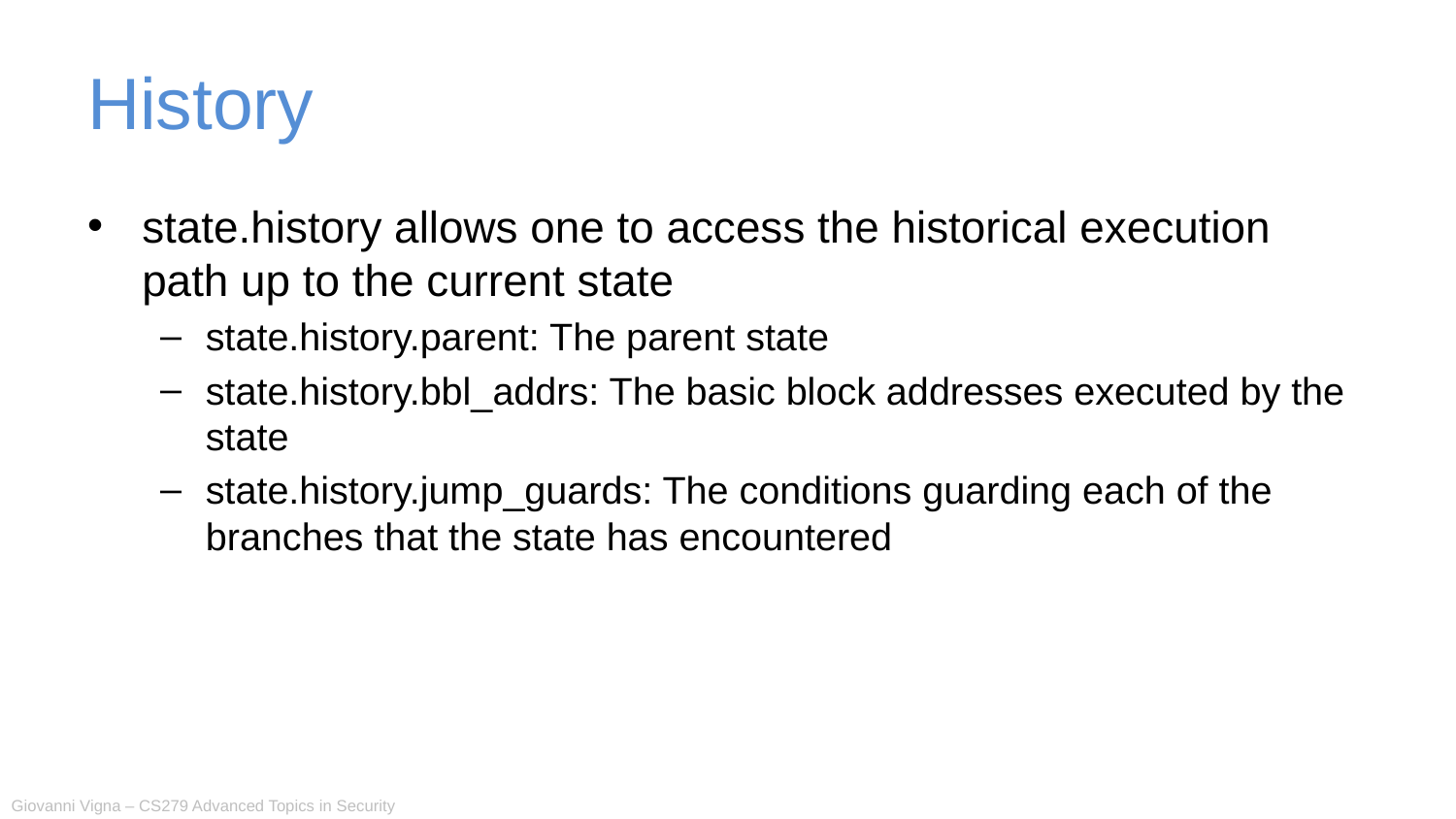

# History
state.history allows one to access the historical execution path up to the current state
state.history.parent: The parent state
state.history.bbl_addrs: The basic block addresses executed by the state
state.history.jump_guards: The conditions guarding each of the branches that the state has encountered